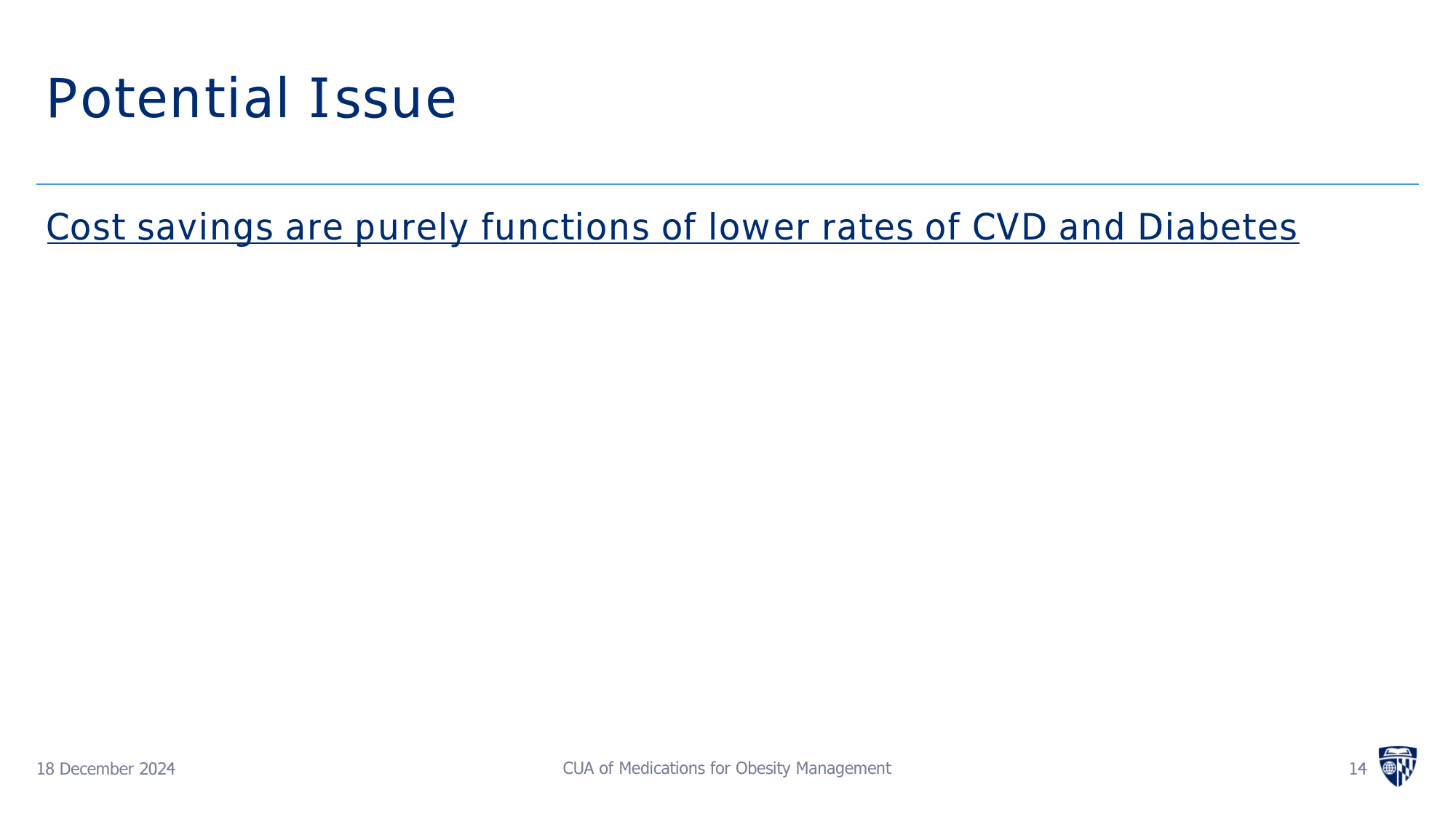

# Potential Issue
Cost savings are purely functions of lower rates of CVD and Diabetes
CUA of Medications for Obesity Management
14
18 December 2024